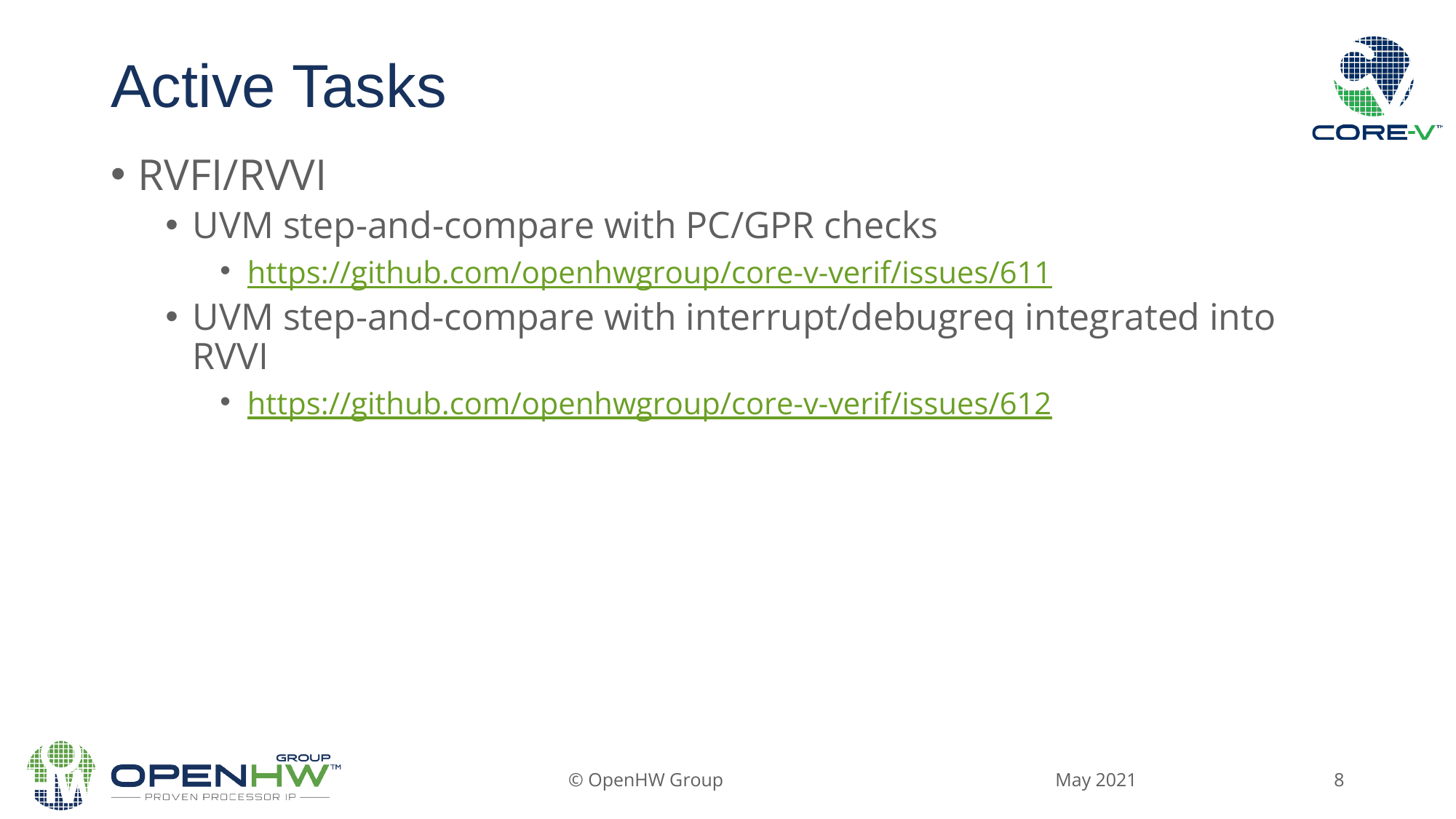

# Active Tasks
RVFI/RVVI
UVM step-and-compare with PC/GPR checks
https://github.com/openhwgroup/core-v-verif/issues/611
UVM step-and-compare with interrupt/debugreq integrated into RVVI
https://github.com/openhwgroup/core-v-verif/issues/612

May 2021
© OpenHW Group
8